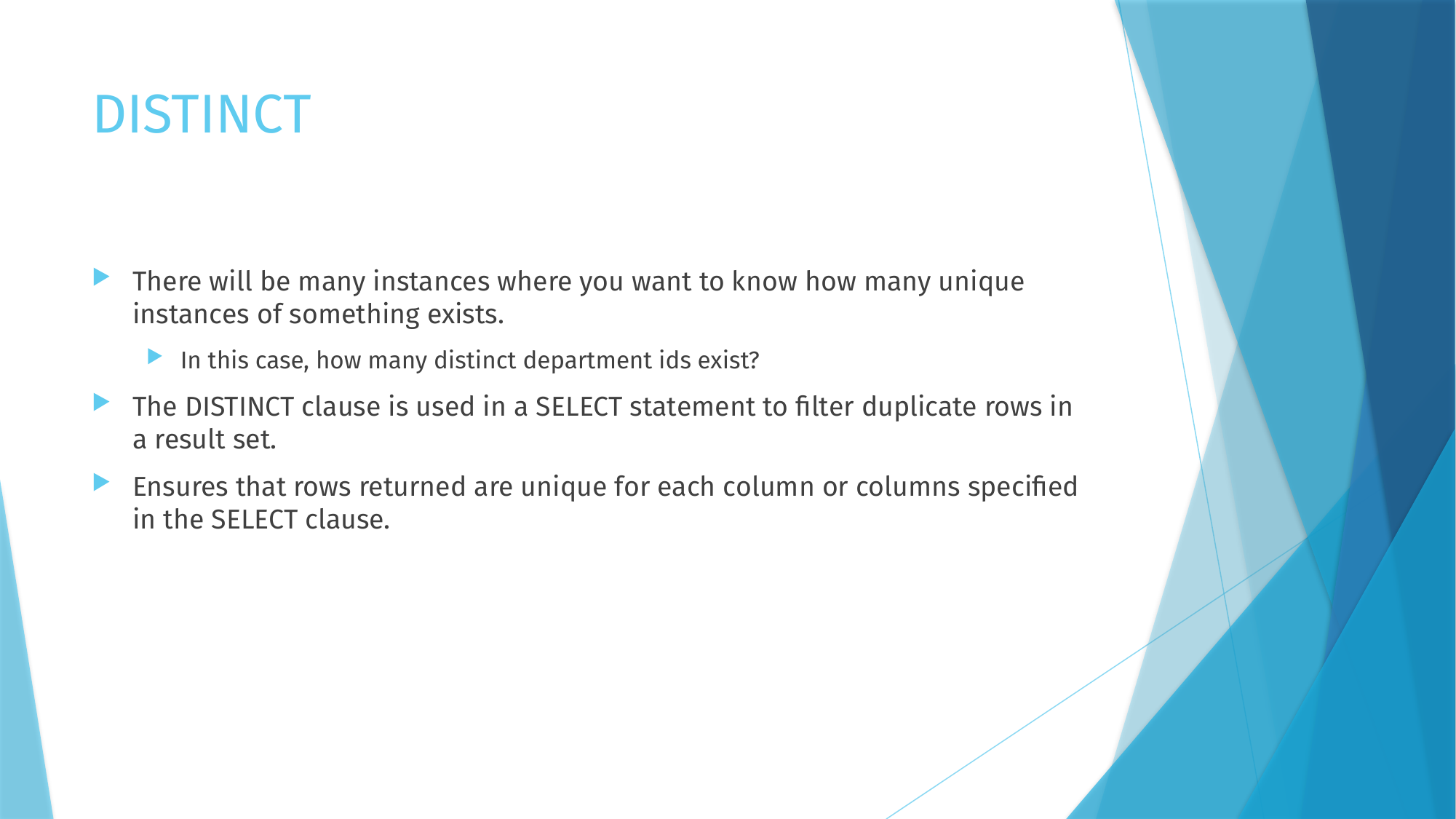

# DISTINCT
There will be many instances where you want to know how many unique instances of something exists.
In this case, how many distinct department ids exist?
The DISTINCT clause is used in a SELECT statement to filter duplicate rows in a result set.
Ensures that rows returned are unique for each column or columns specified in the SELECT clause.